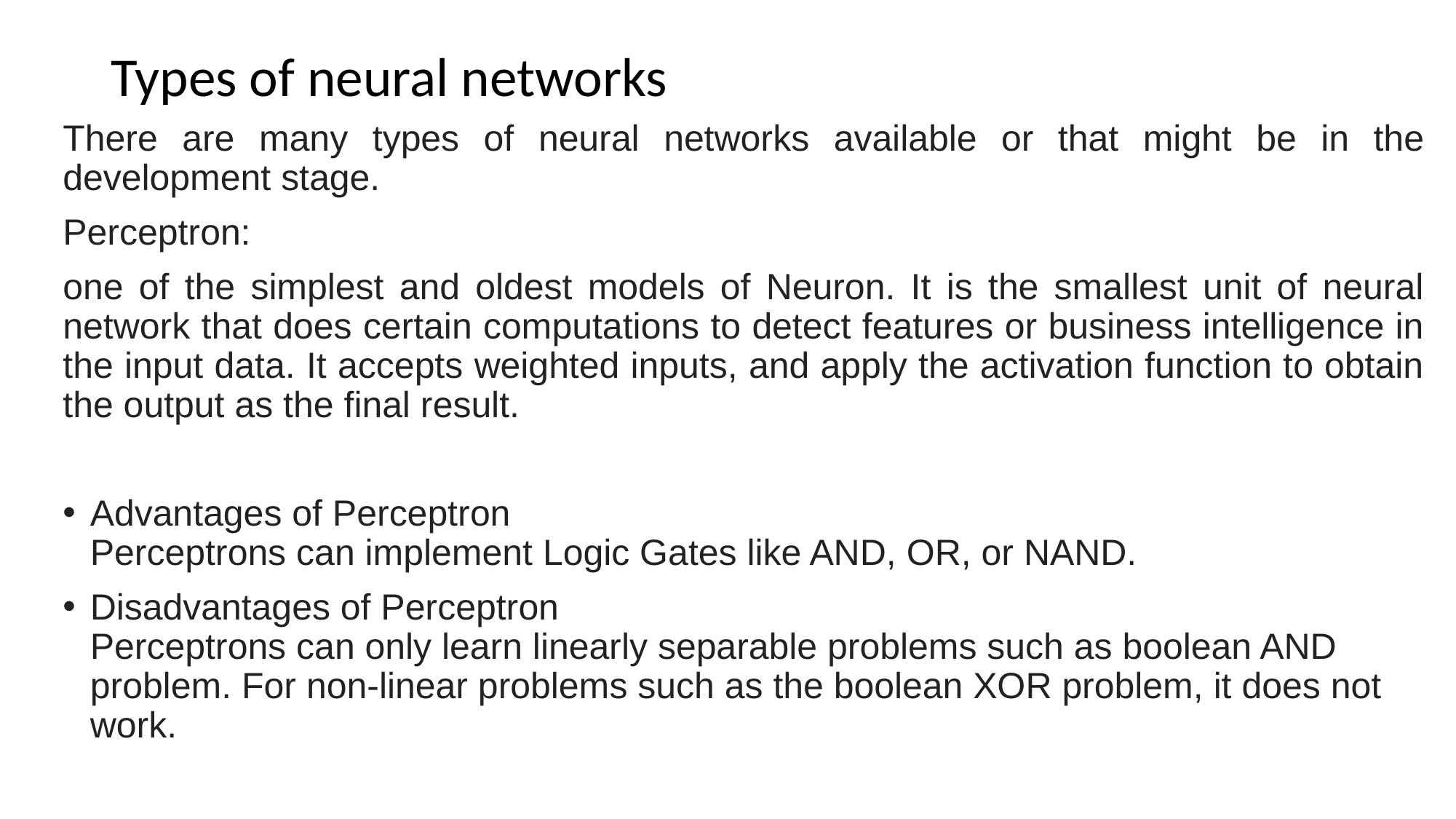

# Types of neural networks
There are many types of neural networks available or that might be in the development stage.
Perceptron:
one of the simplest and oldest models of Neuron. It is the smallest unit of neural network that does certain computations to detect features or business intelligence in the input data. It accepts weighted inputs, and apply the activation function to obtain the output as the final result.

Advantages of Perceptron
Perceptrons can implement Logic Gates like AND, OR, or NAND.
Disadvantages of Perceptron
Perceptrons can only learn linearly separable problems such as boolean AND problem. For non-linear problems such as the boolean XOR problem, it does not work.